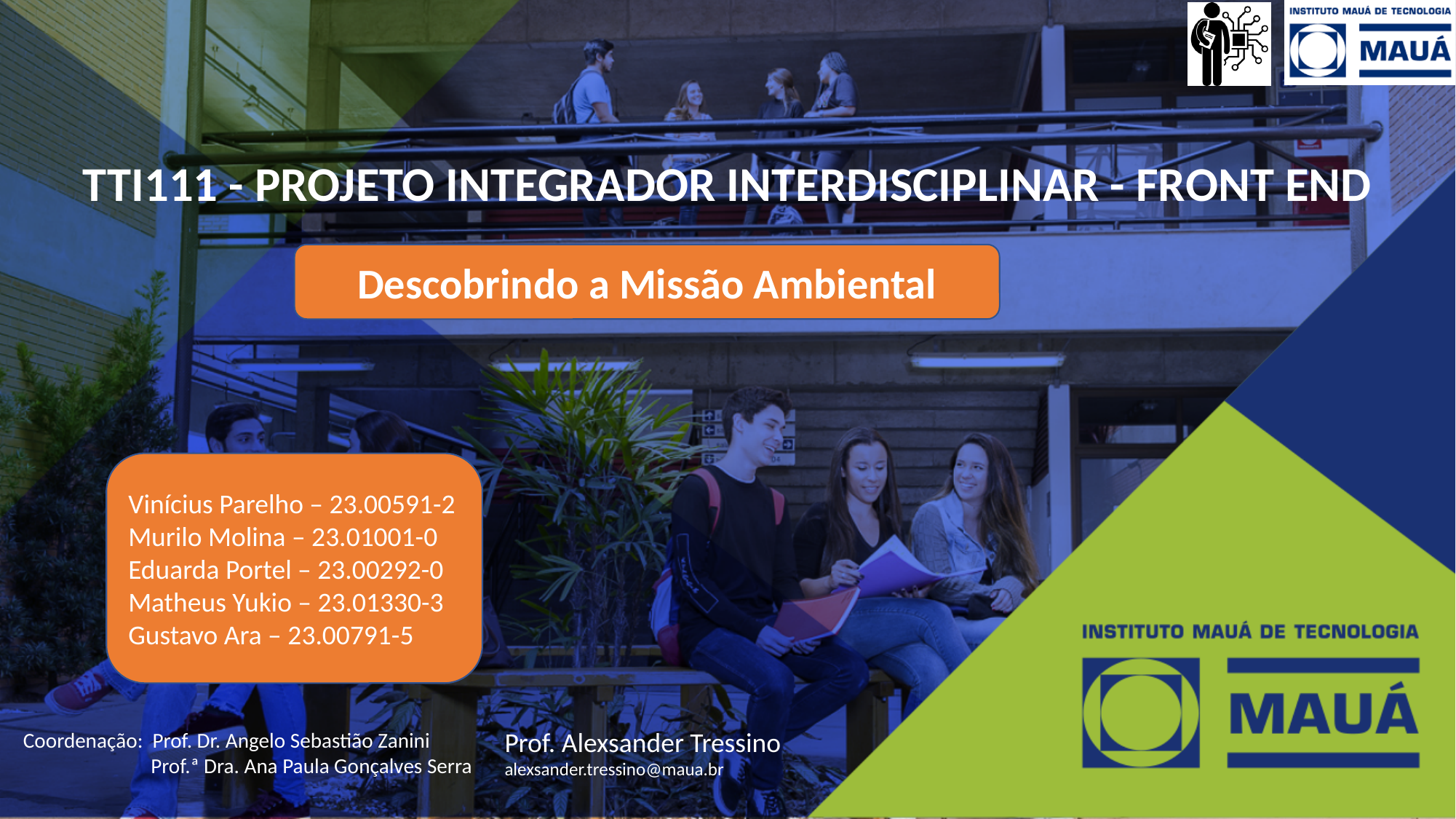

TTI111 - PROJETO INTEGRADOR INTERDISCIPLINAR - FRONT END
Descobrindo a Missão Ambiental
Vinícius Parelho – 23.00591-2
Murilo Molina – 23.01001-0
Eduarda Portel – 23.00292-0
Matheus Yukio – 23.01330-3
Gustavo Ara – 23.00791-5
Prof. Alexsander Tressino
alexsander.tressino@maua.br
Coordenação:  Prof. Dr. Angelo Sebastião Zanini
                           Prof.ª Dra. Ana Paula Gonçalves Serra